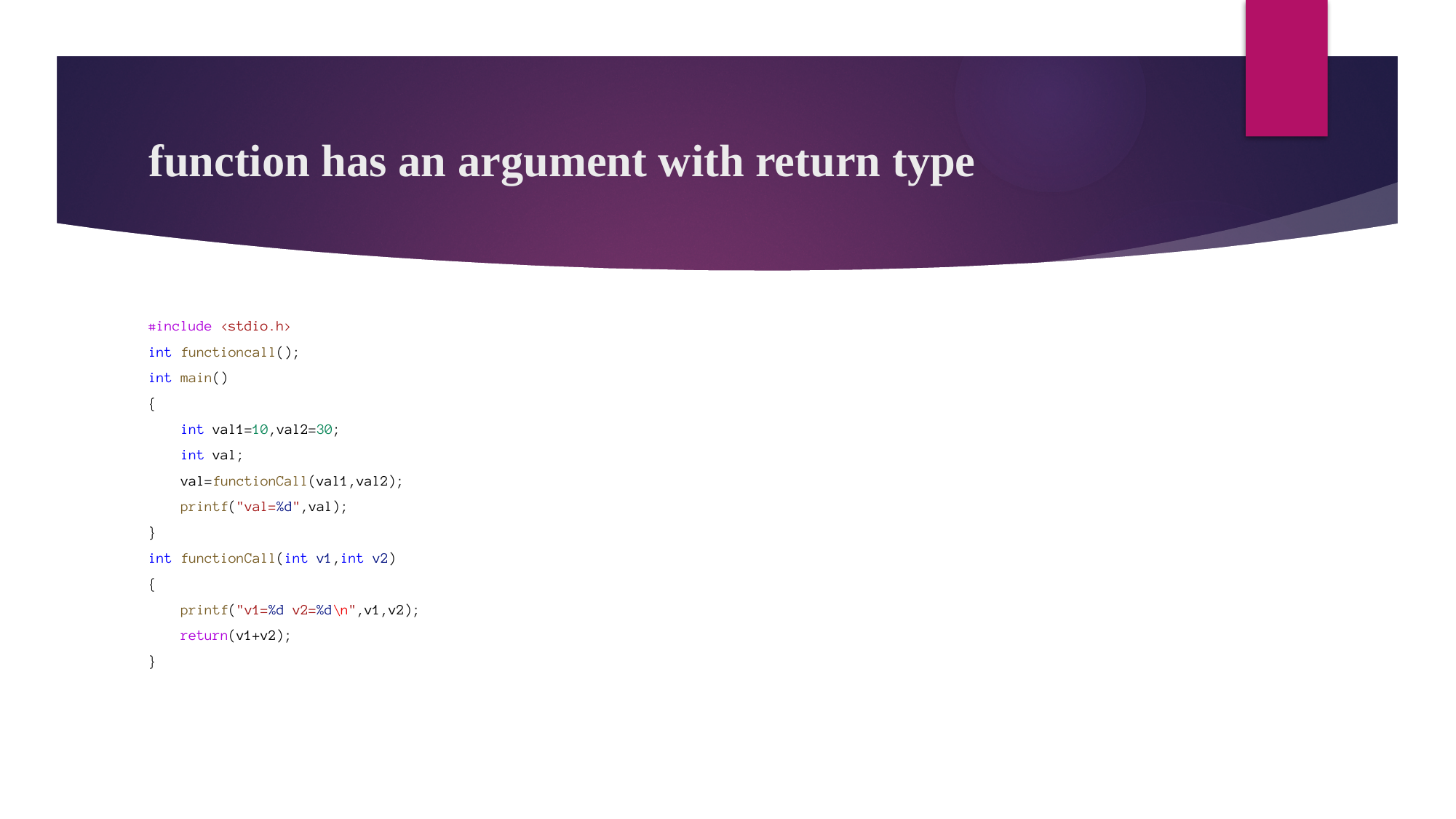

# function has an argument with return type
#include <stdio.h>
int functioncall();
int main()
{
    int val1=10,val2=30;
    int val;
    val=functionCall(val1,val2);
    printf("val=%d",val);
}
int functionCall(int v1,int v2)
{
    printf("v1=%d v2=%d\n",v1,v2);
    return(v1+v2);
}